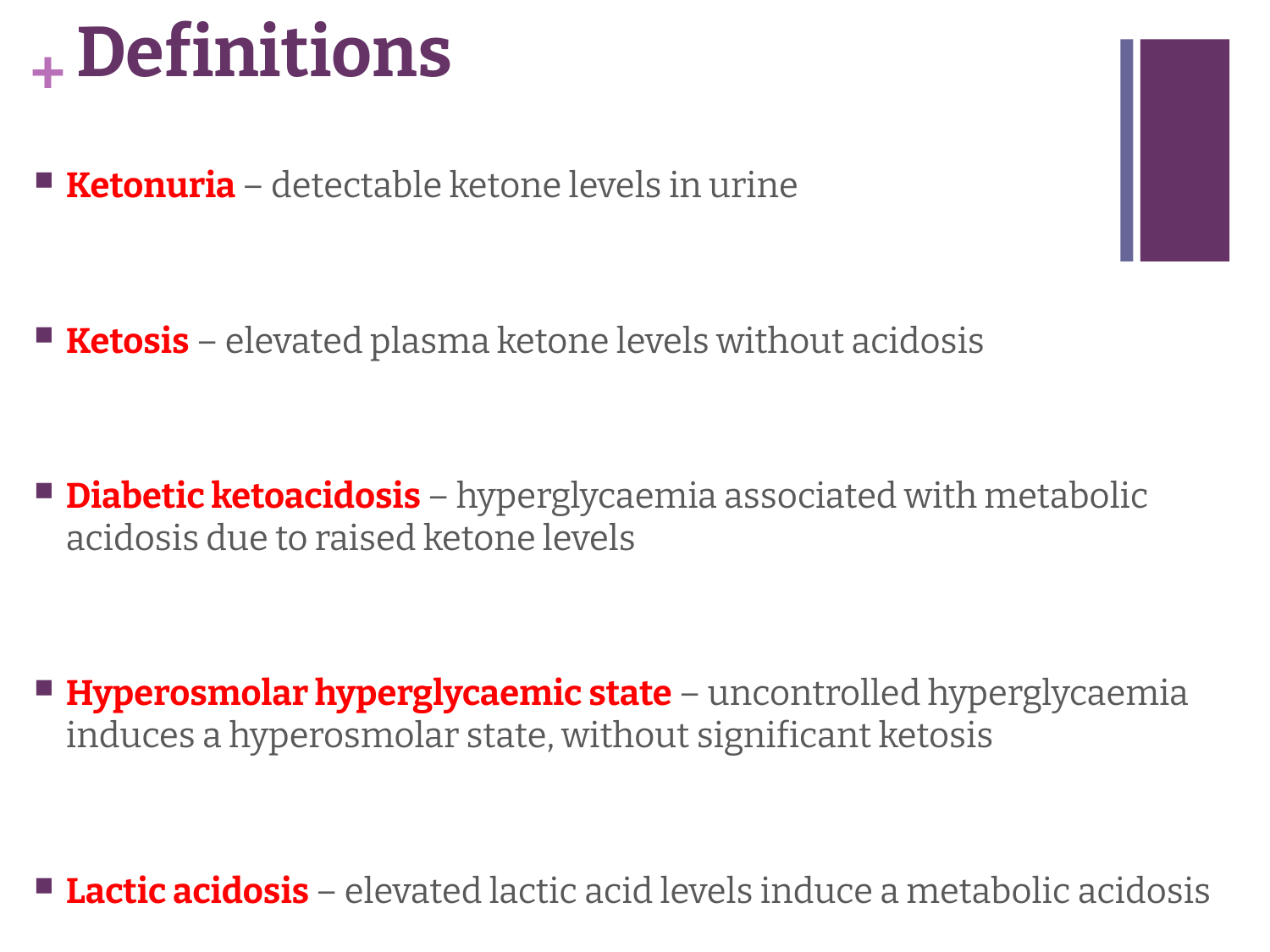

# Definitions

Ketonuria – detectable ketone levels in urine

Ketosis – elevated plasma ketone levels without acidosis

Diabetic ketoacidosis – hyperglycaemia associated with metabolic acidosis due to raised ketone levels

Hyperosmolar hyperglycaemic state – uncontrolled hyperglycaemia induces a hyperosmolar state, without significant ketosis

Lactic acidosis – elevated lactic acid levels induce a metabolic acidosis